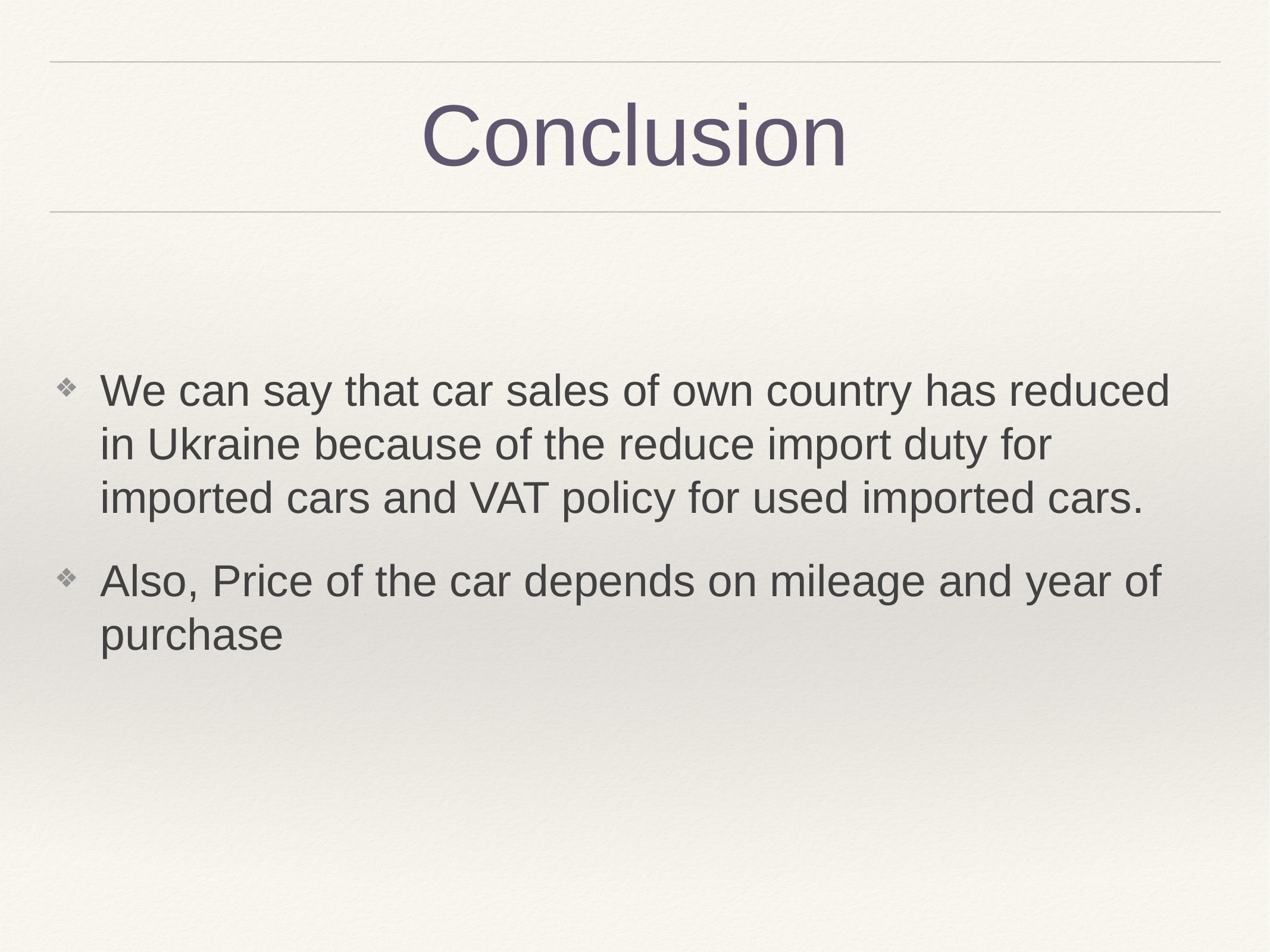

# Conclusion
We can say that car sales of own country has reduced in Ukraine because of the reduce import duty for imported cars and VAT policy for used imported cars.
Also, Price of the car depends on mileage and year of purchase